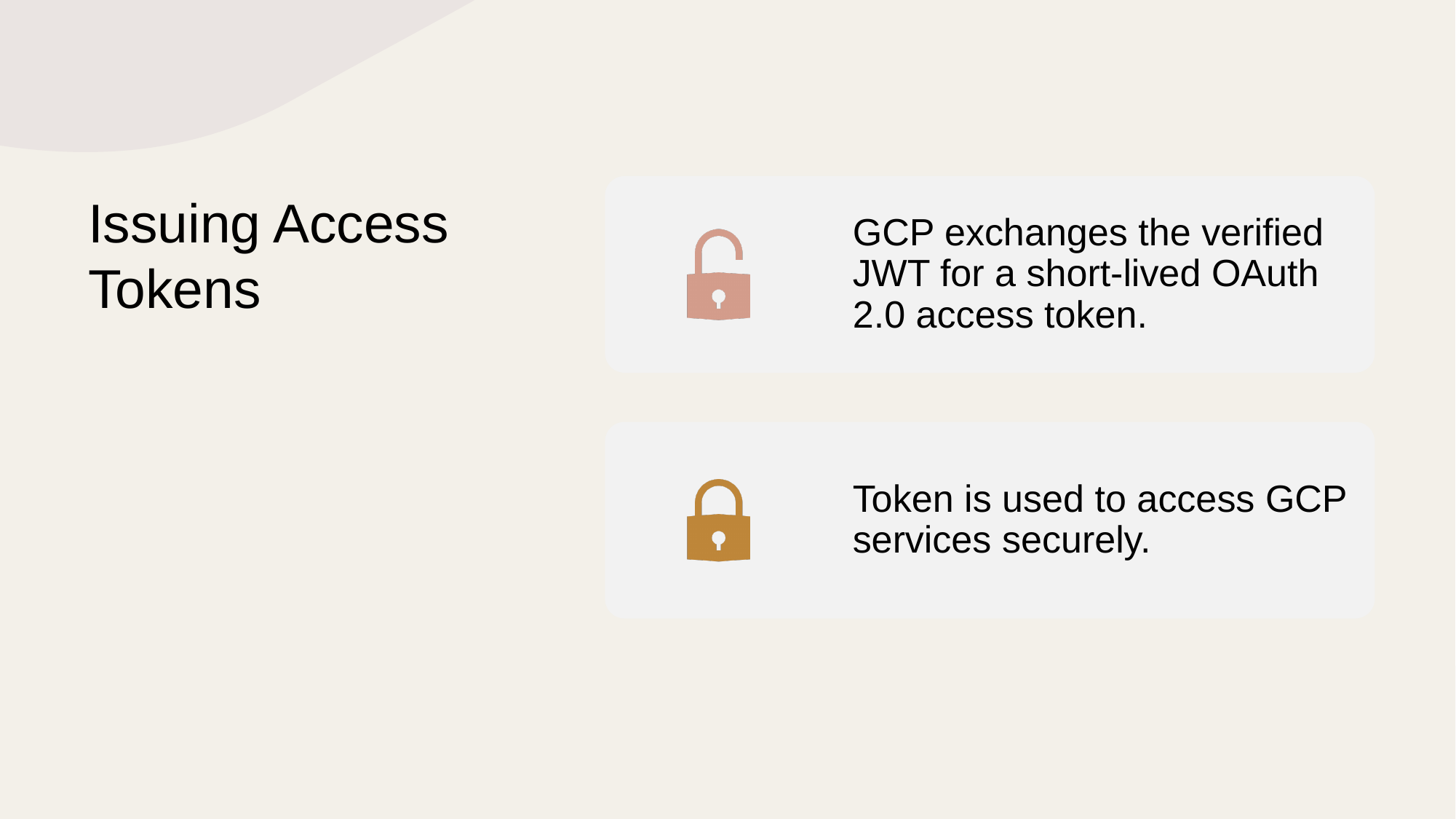

GCP exchanges the verified JWT for a short-lived OAuth 2.0 access token.
Token is used to access GCP services securely.
# Issuing Access Tokens